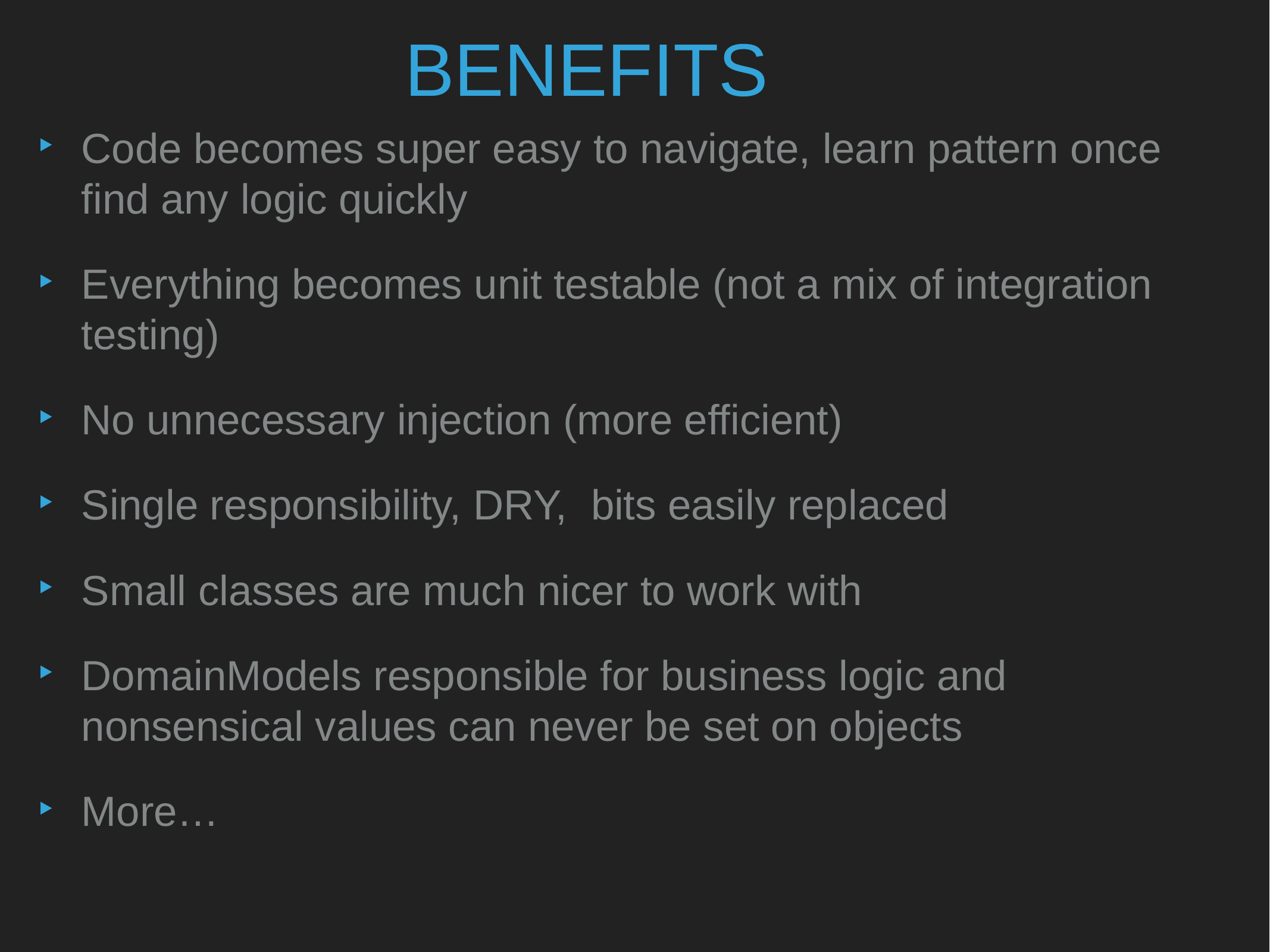

Benefits
Code becomes super easy to navigate, learn pattern once find any logic quickly
Everything becomes unit testable (not a mix of integration testing)
No unnecessary injection (more efficient)
Single responsibility, DRY,  bits easily replaced
Small classes are much nicer to work with
DomainModels responsible for business logic and nonsensical values can never be set on objects
More…